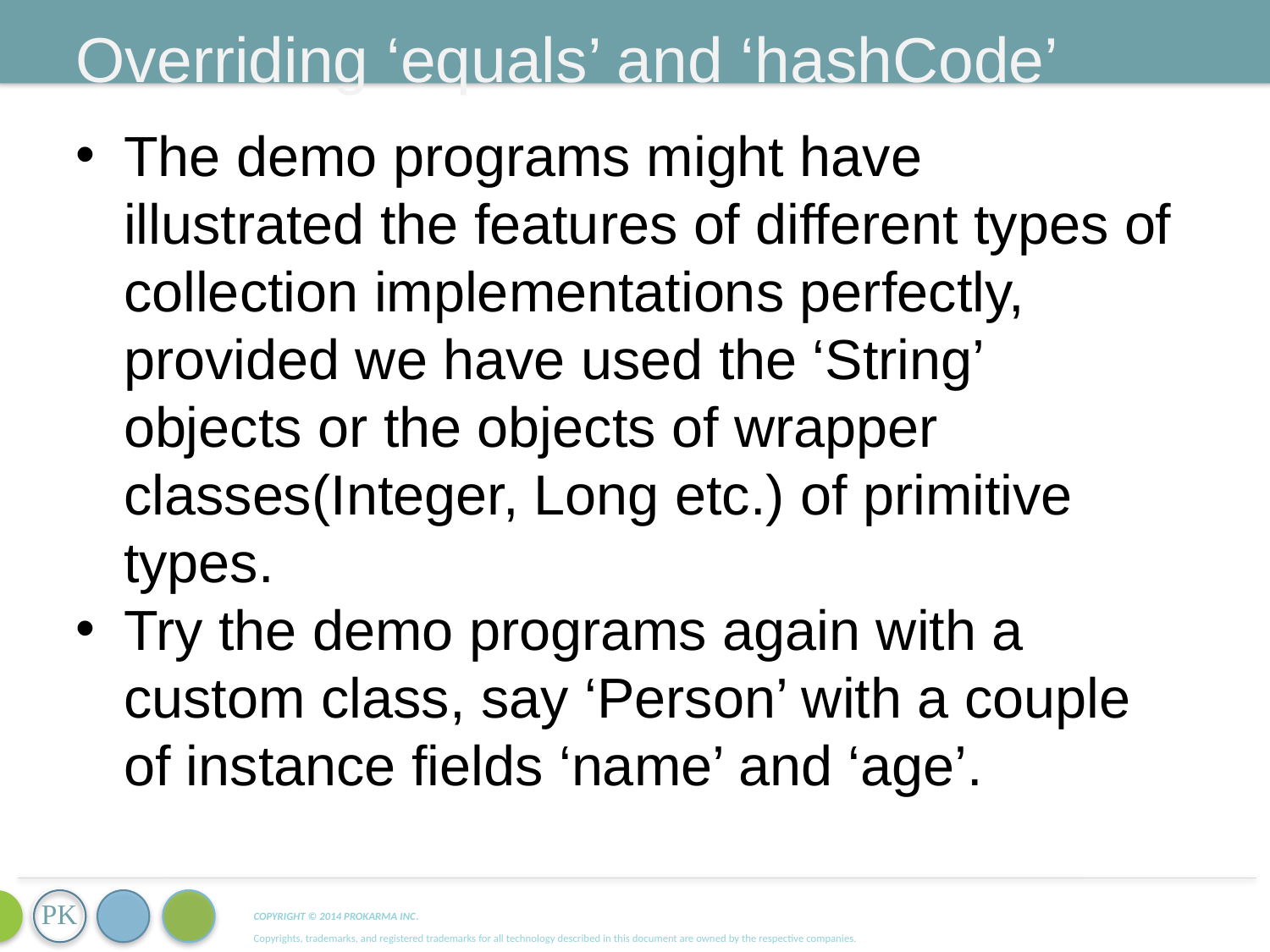

Overriding ‘equals’ and ‘hashCode’
The demo programs might have illustrated the features of different types of collection implementations perfectly, provided we have used the ‘String’ objects or the objects of wrapper classes(Integer, Long etc.) of primitive types.
Try the demo programs again with a custom class, say ‘Person’ with a couple of instance fields ‘name’ and ‘age’.